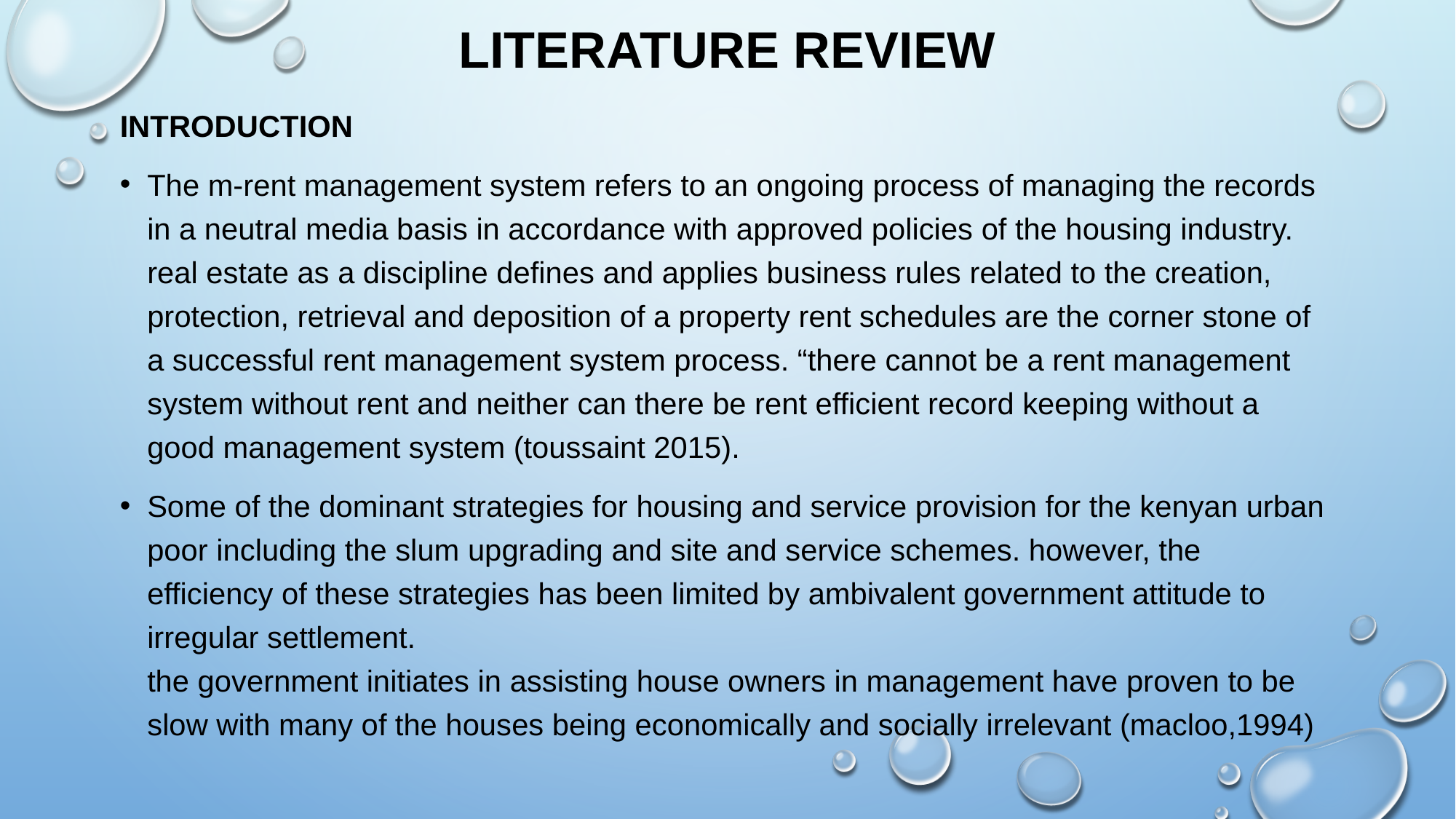

# LITERATURE REVIEW
INTRODUCTION
The m-rent management system refers to an ongoing process of managing the records in a neutral media basis in accordance with approved policies of the housing industry. real estate as a discipline defines and applies business rules related to the creation, protection, retrieval and deposition of a property rent schedules are the corner stone of a successful rent management system process. “there cannot be a rent management system without rent and neither can there be rent efficient record keeping without a good management system (toussaint 2015).
Some of the dominant strategies for housing and service provision for the kenyan urban poor including the slum upgrading and site and service schemes. however, the efficiency of these strategies has been limited by ambivalent government attitude to irregular settlement.
the government initiates in assisting house owners in management have proven to be slow with many of the houses being economically and socially irrelevant (macloo,1994)